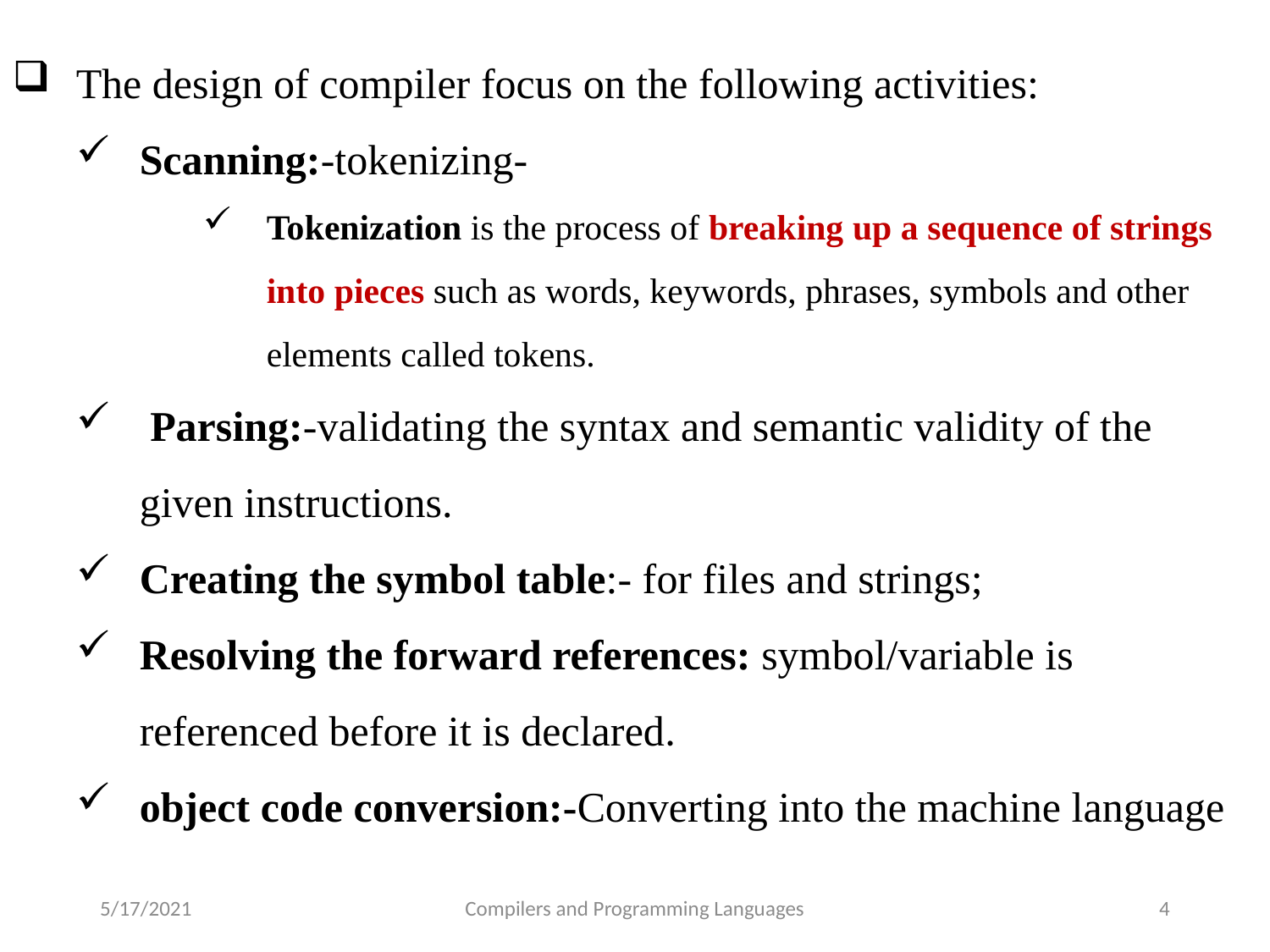

The design of compiler focus on the following activities:
Scanning:-tokenizing-
Tokenization is the process of breaking up a sequence of strings into pieces such as words, keywords, phrases, symbols and other elements called tokens.
 Parsing:-validating the syntax and semantic validity of the given instructions.
Creating the symbol table:- for files and strings;
Resolving the forward references: symbol/variable is referenced before it is declared.
object code conversion:-Converting into the machine language
5/17/2021
Compilers and Programming Languages
4